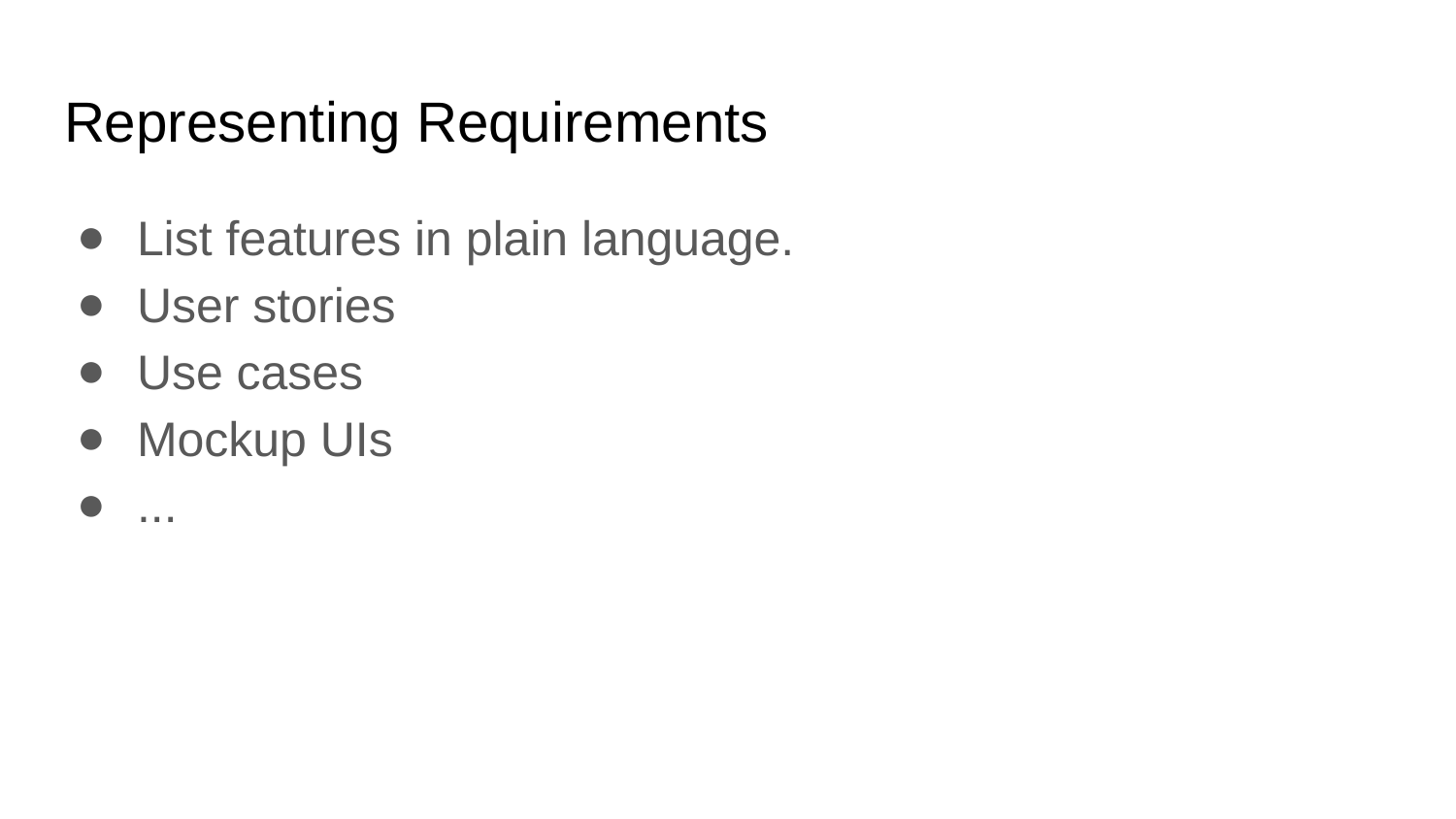

# Representing Requirements
List features in plain language.
User stories
Use cases
Mockup UIs
...